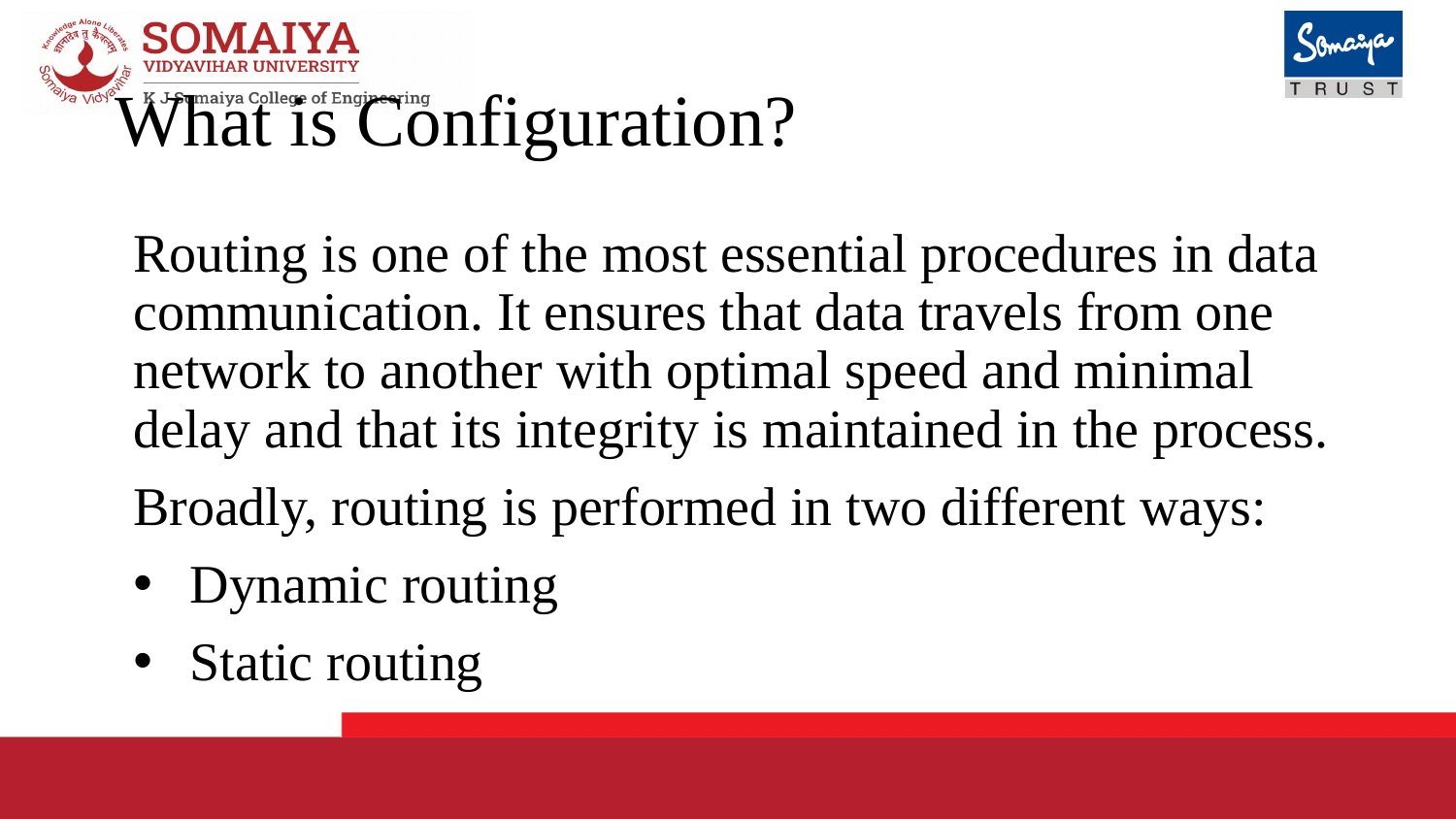

# What is Configuration?
Routing is one of the most essential procedures in data communication. It ensures that data travels from one network to another with optimal speed and minimal delay and that its integrity is maintained in the process.
Broadly, routing is performed in two different ways:
Dynamic routing
Static routing